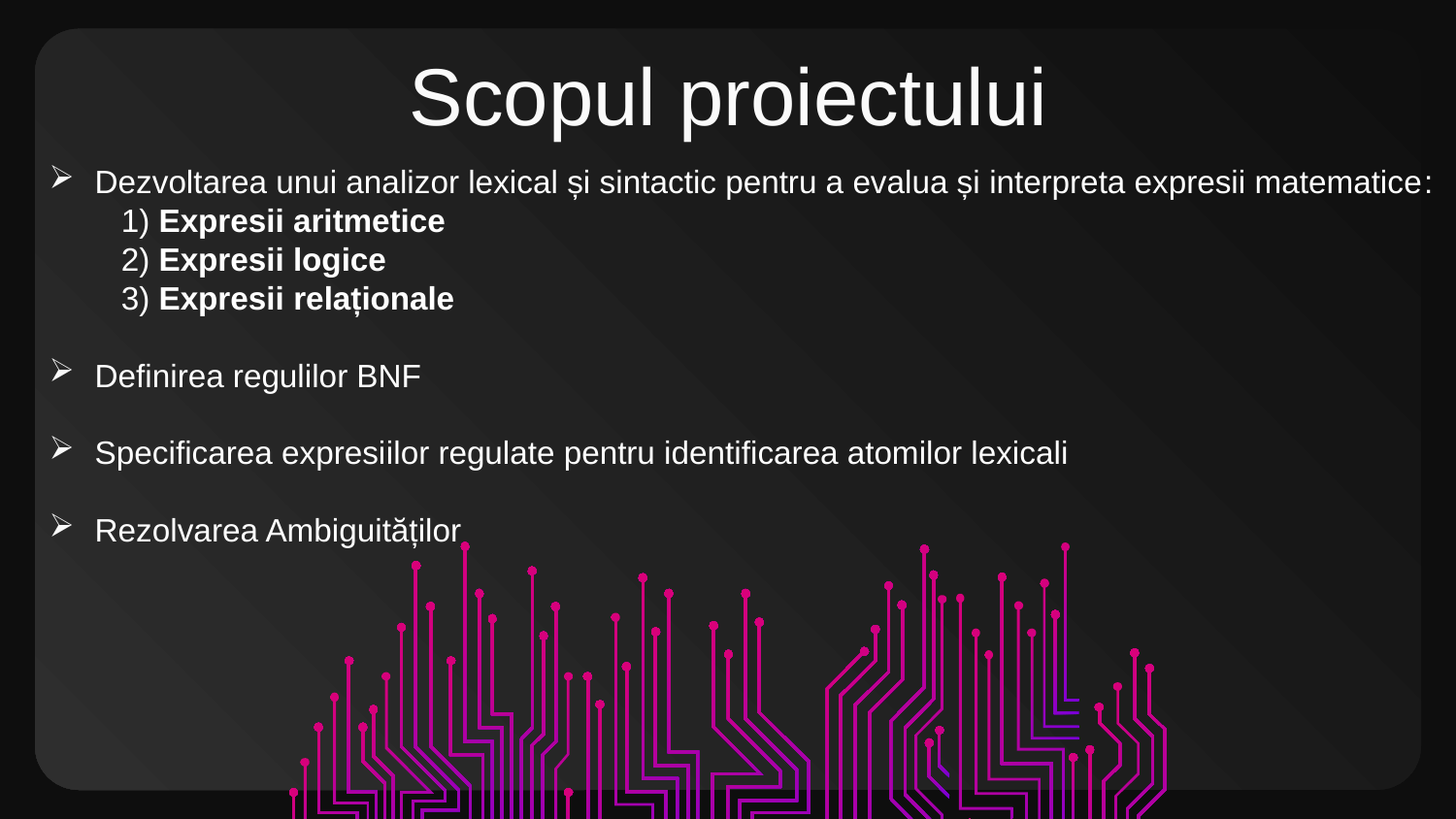

# Scopul proiectului
Dezvoltarea unui analizor lexical și sintactic pentru a evalua și interpreta expresii matematice:
        1) Expresii aritmetice
        2) Expresii logice
        3) Expresii relaționale

Definirea regulilor BNF

Specificarea expresiilor regulate pentru identificarea atomilor lexicali

Rezolvarea Ambiguităților